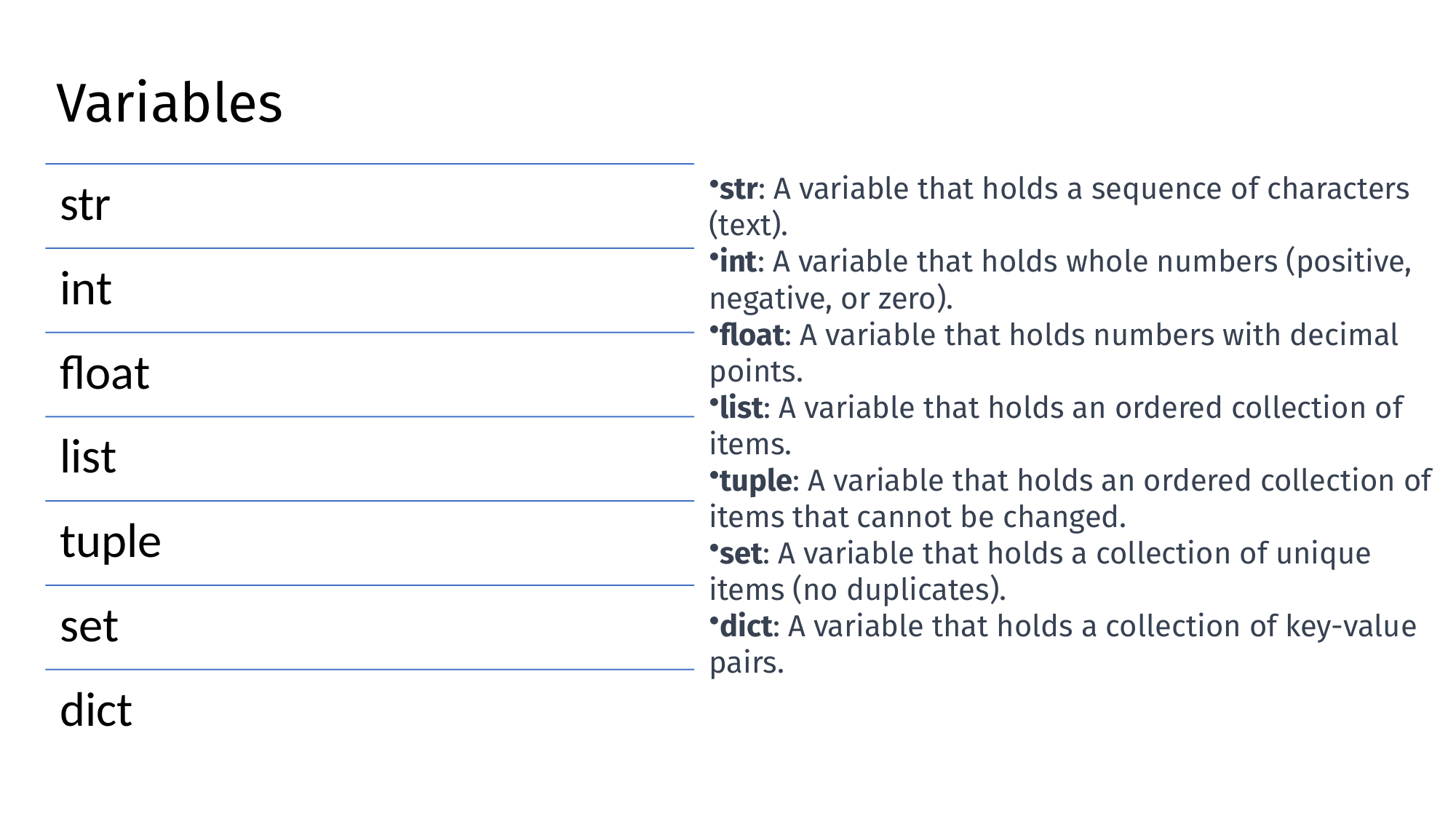

# Variables
str: A variable that holds a sequence of characters (text).
int: A variable that holds whole numbers (positive, negative, or zero).
float: A variable that holds numbers with decimal points.
list: A variable that holds an ordered collection of items.
tuple: A variable that holds an ordered collection of items that cannot be changed.
set: A variable that holds a collection of unique items (no duplicates).
dict: A variable that holds a collection of key-value pairs.

str
int
float
list
tuple
set
dict